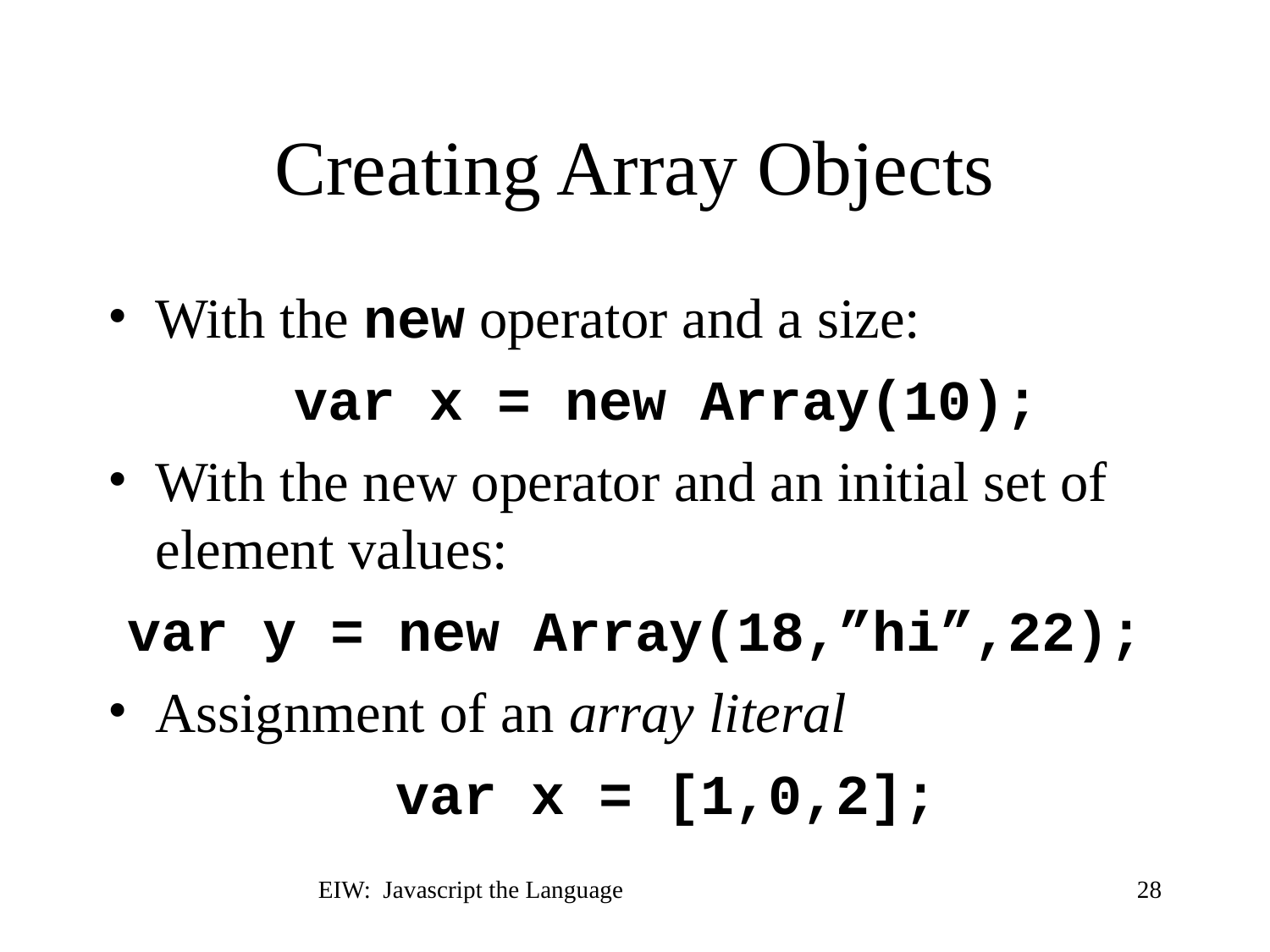

# Creating Array Objects
With the new operator and a size:
var x = new Array(10);
With the new operator and an initial set of element values:
var y = new Array(18,”hi”,22);
Assignment of an array literal
var x = [1,0,2];

EIW:  Javascript the Language
28